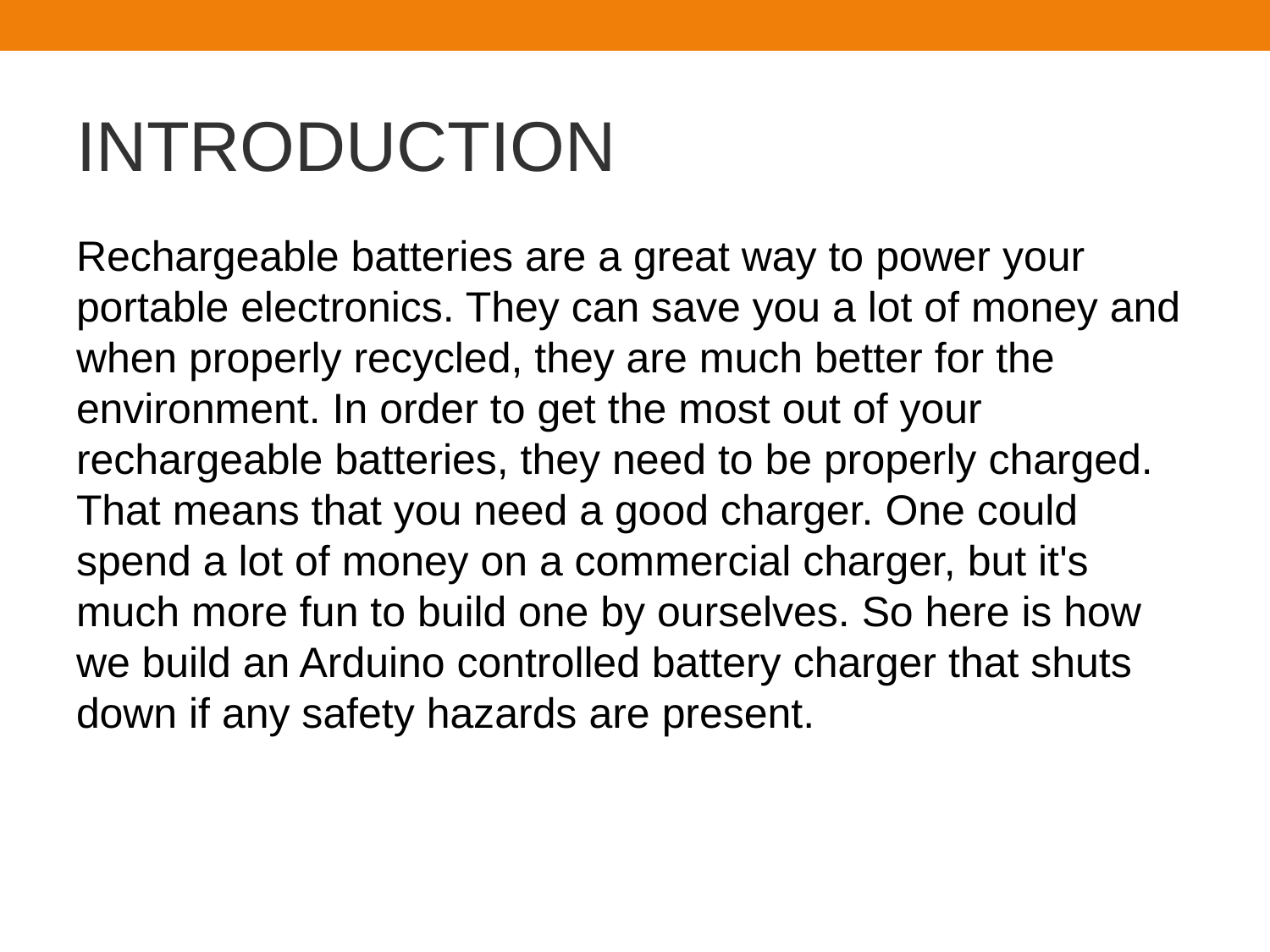

# INTRODUCTION
Rechargeable batteries are a great way to power your portable electronics. They can save you a lot of money and when properly recycled, they are much better for the environment. In order to get the most out of your rechargeable batteries, they need to be properly charged. That means that you need a good charger. One could spend a lot of money on a commercial charger, but it's much more fun to build one by ourselves. So here is how we build an Arduino controlled battery charger that shuts down if any safety hazards are present.